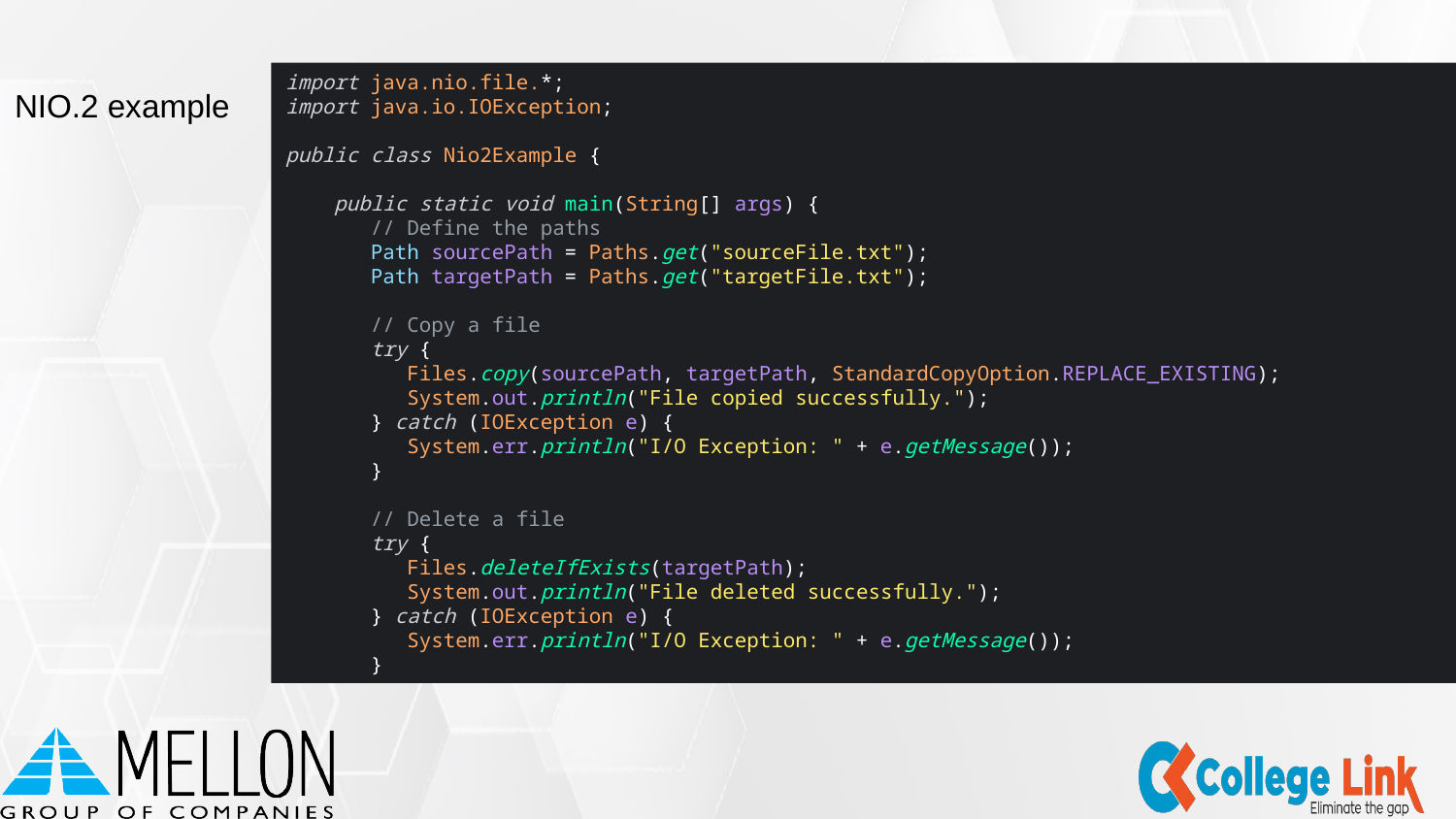

import java.nio.file.*;
import java.io.IOException;
public class Nio2Example {
    public static void main(String[] args) {
       // Define the paths
       Path sourcePath = Paths.get("sourceFile.txt");
       Path targetPath = Paths.get("targetFile.txt");
       // Copy a file
       try {
          Files.copy(sourcePath, targetPath, StandardCopyOption.REPLACE_EXISTING);
          System.out.println("File copied successfully.");
       } catch (IOException e) {
          System.err.println("I/O Exception: " + e.getMessage());
       }
       // Delete a file
       try {
          Files.deleteIfExists(targetPath);
          System.out.println("File deleted successfully.");
       } catch (IOException e) {
          System.err.println("I/O Exception: " + e.getMessage());
       }
# NIO.2 example